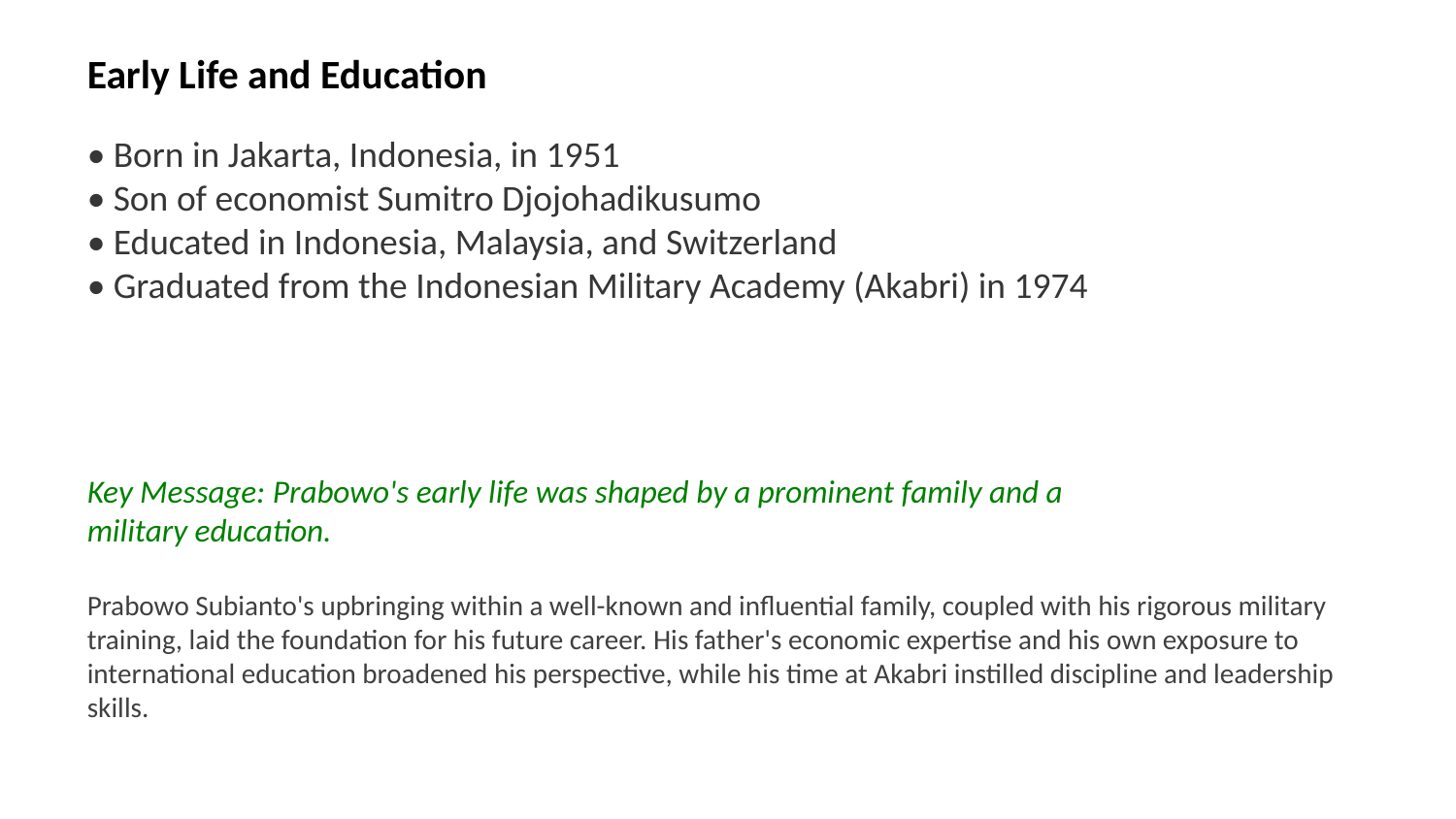

Early Life and Education
• Born in Jakarta, Indonesia, in 1951
• Son of economist Sumitro Djojohadikusumo
• Educated in Indonesia, Malaysia, and Switzerland
• Graduated from the Indonesian Military Academy (Akabri) in 1974
Key Message: Prabowo's early life was shaped by a prominent family and a military education.
Prabowo Subianto's upbringing within a well-known and influential family, coupled with his rigorous military training, laid the foundation for his future career. His father's economic expertise and his own exposure to international education broadened his perspective, while his time at Akabri instilled discipline and leadership skills.
Images: Prabowo Subianto, Sumitro Djojohadikusumo, Military Academy, Childhood photo